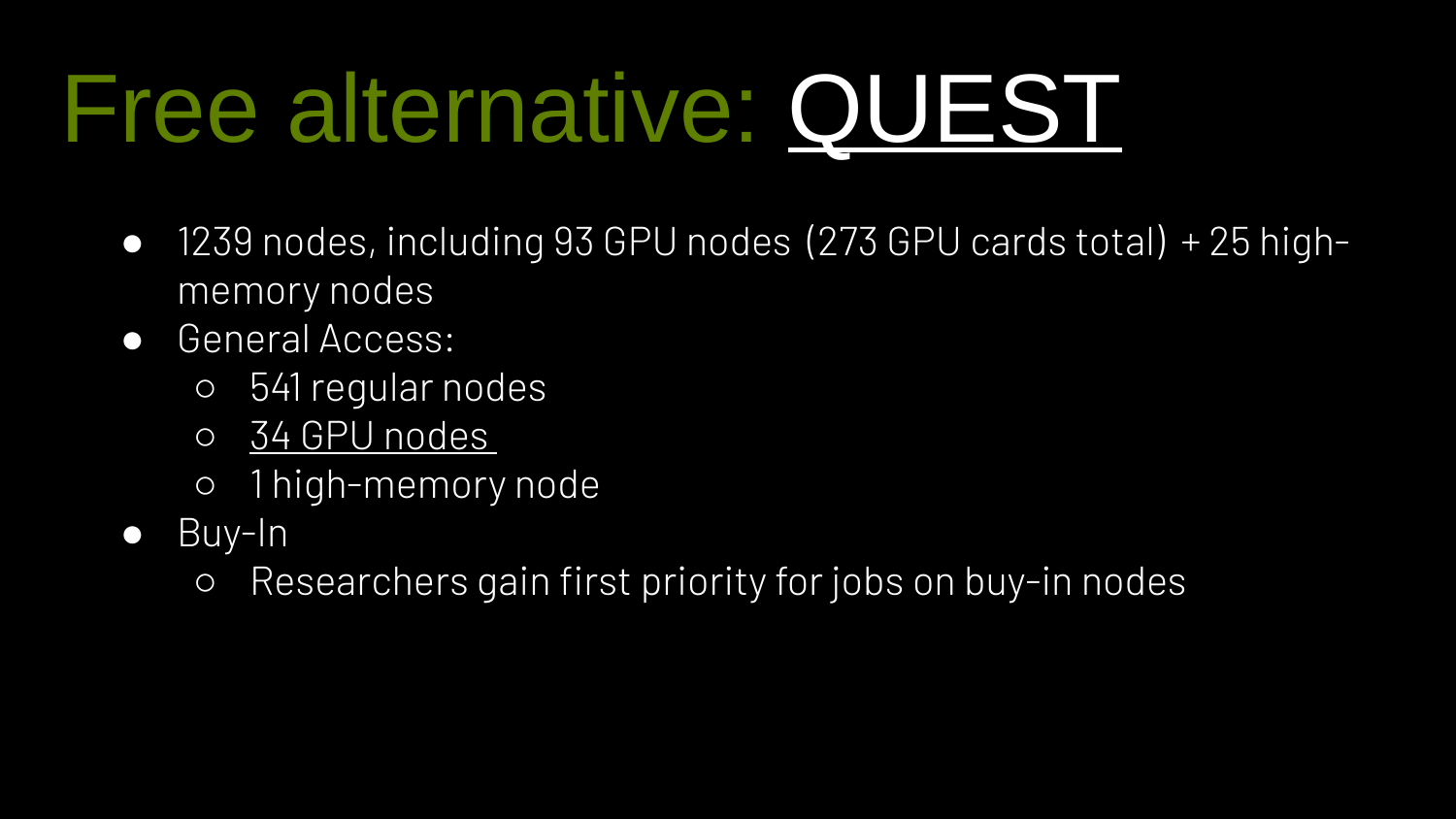

Free alternative: QUEST
1239 nodes, including 93 GPU nodes  (273 GPU cards total)  + 25 high-memory nodes
General Access:
541 regular nodes
34 GPU nodes
1 high-memory node
Buy-In
Researchers gain first priority for jobs on buy-in nodes